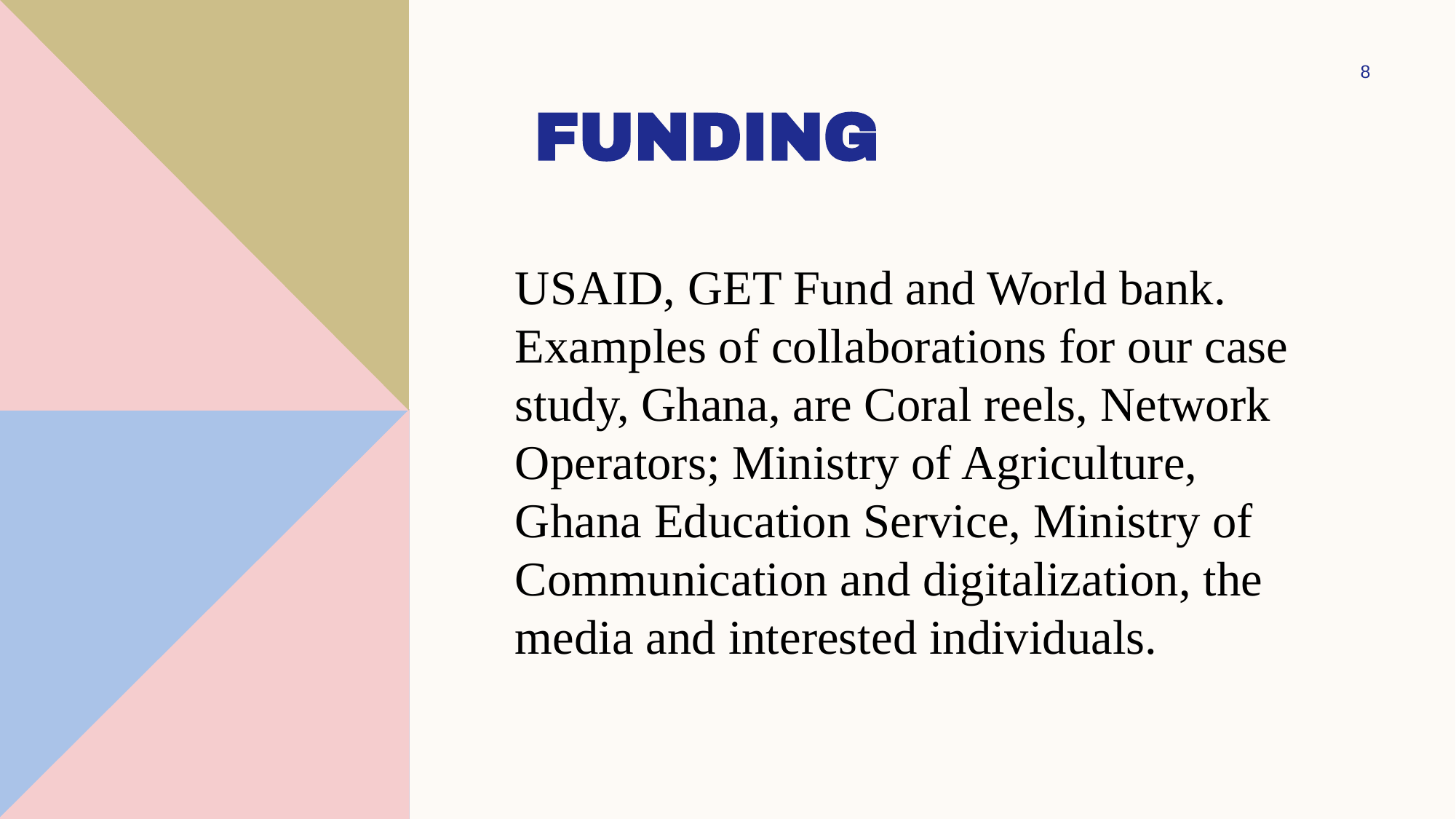

8
# funding
USAID, GET Fund and World bank. Examples of collaborations for our case study, Ghana, are Coral reels, Network Operators; Ministry of Agriculture, Ghana Education Service, Ministry of Communication and digitalization, the media and interested individuals.